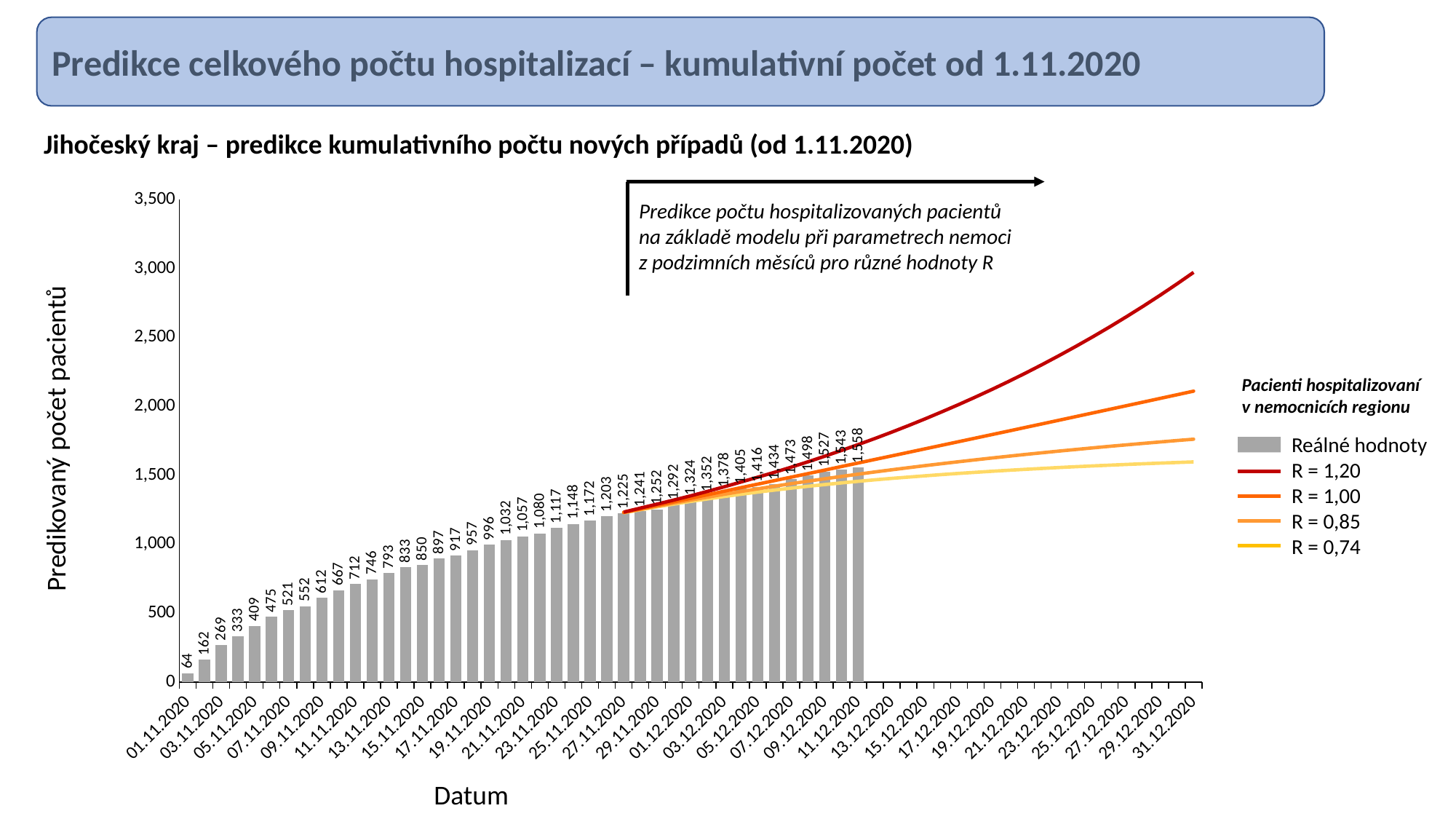

Predikce celkového počtu hospitalizací – kumulativní počet od 1.11.2020
Jihočeský kraj – predikce kumulativního počtu nových případů (od 1.11.2020)

### Chart

| Category | Reálné hodnoty | R = 0.74 | R = 0.85 | R = 1.00 | R = 1.20 |  |
|---|---|---|---|---|---|---|
| 01.11.2020 | 64.0 | None | None | None | None | None |
| 02.11.2020 | 162.0 | None | None | None | None | None |
| 03.11.2020 | 269.0 | None | None | None | None | None |
| 04.11.2020 | 333.0 | None | None | None | None | None |
| 05.11.2020 | 409.0 | None | None | None | None | None |
| 06.11.2020 | 475.0 | None | None | None | None | None |
| 07.11.2020 | 521.0 | None | None | None | None | None |
| 08.11.2020 | 552.0 | None | None | None | None | None |
| 09.11.2020 | 612.0 | None | None | None | None | None |
| 10.11.2020 | 667.0 | None | None | None | None | None |
| 11.11.2020 | 712.0 | None | None | None | None | None |
| 12.11.2020 | 746.0 | None | None | None | None | None |
| 13.11.2020 | 793.0 | None | None | None | None | None |
| 14.11.2020 | 833.0 | None | None | None | None | None |
| 15.11.2020 | 850.0 | None | None | None | None | None |
| 16.11.2020 | 897.0 | None | None | None | None | None |
| 17.11.2020 | 917.0 | None | None | None | None | None |
| 18.11.2020 | 957.0 | None | None | None | None | None |
| 19.11.2020 | 996.0 | None | None | None | None | None |
| 20.11.2020 | 1032.0 | None | None | None | None | None |
| 21.11.2020 | 1057.0 | None | None | None | None | None |
| 22.11.2020 | 1080.0 | None | None | None | None | None |
| 23.11.2020 | 1117.0 | None | None | None | None | None |
| 24.11.2020 | 1148.0 | None | None | None | None | None |
| 25.11.2020 | 1172.0 | None | None | None | None | None |
| 26.11.2020 | 1203.0 | None | None | None | None | None |
| 27.11.2020 | 1225.0 | 1228.5490845899428 | 1229.7566914946626 | 1231.340281551775 | 1233.4559833584603 | None |
| 28.11.2020 | 1241.0 | 1250.6417355252477 | 1253.570007173487 | 1257.4205596060335 | 1262.5536377008355 | None |
| 29.11.2020 | 1252.0 | 1271.6459908083257 | 1276.5341845250498 | 1282.9603899215695 | 1291.5274289101264 | None |
| 30.11.2020 | 1292.0 | 1291.677907249088 | 1298.8210000080749 | 1308.274079922217 | 1321.0011862048786 | None |
| 01.12.2020 | 1324.0 | 1310.8303275516923 | 1320.5861477247513 | 1333.6639459150636 | 1351.5608038917485 | None |
| 02.12.2020 | 1352.0 | 1329.0925080323175 | 1341.8649838785002 | 1359.2553122473269 | 1383.5139901136356 | None |
| 03.12.2020 | 1378.0 | 1346.451078400929 | 1362.661527597875 | 1385.091900636993 | 1416.996105049992 | None |
| 04.12.2020 | 1405.0 | 1362.8990883779848 | 1382.8363665579736 | 1410.8388726582405 | 1451.3722212816622 | None |
| 05.12.2020 | 1416.0 | 1378.4654837442322 | 1402.351829937782 | 1436.371280786138 | 1486.439088008858 | None |
| 06.12.2020 | 1434.0 | 1393.2224525469755 | 1421.2684165723094 | 1461.7753897480225 | 1522.424195596215 | None |
| 07.12.2020 | 1473.0 | 1407.254665032005 | 1439.7049598229605 | 1487.2789140543512 | 1559.8360609006172 | None |
| 08.12.2020 | 1498.0 | 1420.6036058940535 | 1457.6932179214418 | 1512.9215289427825 | 1598.7861745862233 | None |
| 09.12.2020 | 1527.0 | 1433.290365943199 | 1475.2235604138298 | 1538.6418010441582 | 1639.1622095300445 | None |
| 10.12.2020 | 1543.0 | 1445.34346044335 | 1492.2833166932876 | 1564.3712505177728 | 1680.8322917047233 | None |
| 11.12.2020 | 1558.0 | 1456.7782380326087 | 1508.8484058135 | 1590.0446844438663 | 1723.725871137619 | None |
| 12.12.2020 | None | 1467.6198428562006 | 1524.9387456421002 | 1615.690011289806 | 1768.0035427583362 | None |
| 13.12.2020 | None | 1477.9253754994918 | 1540.606169178331 | 1641.3869374058734 | 1813.892567529239 | None |
| 14.12.2020 | None | 1487.7293406407452 | 1555.8774417980098 | 1667.1707481963144 | 1861.4994051639596 | None |
| 15.12.2020 | None | 1497.061475571981 | 1570.761221305973 | 1693.0124746769038 | 1910.7719416314335 | None |
| 16.12.2020 | None | 1505.9372213039685 | 1585.2529990477378 | 1718.8757262083018 | 1961.6664792866768 | None |
| 17.12.2020 | None | 1514.3745347027484 | 1599.350129301265 | 1744.741556061836 | 2014.233950610299 | None |
| 18.12.2020 | None | 1522.3985970573226 | 1613.0732976896873 | 1770.6342070727394 | 2068.603693565099 | None |
| 19.12.2020 | None | 1530.0260370767628 | 1626.4316229347996 | 1796.5704607056573 | 2124.890128496489 | None |
| 20.12.2020 | None | 1537.2849960923031 | 1639.445192695459 | 1822.5540764318707 | 2183.159563190737 | None |
| 21.12.2020 | None | 1544.195473959449 | 1652.1272247309157 | 1848.5807362944822 | 2243.4353652269056 | None |
| 22.12.2020 | None | 1550.7777387864005 | 1664.4787307088436 | 1874.6363883633578 | 2305.747152745018 | None |
| 23.12.2020 | None | 1557.0520360359733 | 1676.5127819596291 | 1900.7214724987077 | 2370.1696313752755 | None |
| 24.12.2020 | None | 1563.0280607691986 | 1688.232752529532 | 1926.8412478999744 | 2436.813875401247 | None |
| 25.12.2020 | None | 1568.7203959660771 | 1699.6496130799237 | 1953.001977959722 | 2505.774329091225 | None |
| 26.12.2020 | None | 1574.1443848498784 | 1710.7728293913137 | 1979.2037274419658 | 2577.1166246623416 | None |
| 27.12.2020 | None | 1579.314070697559 | 1721.6137135853996 | 2005.4417162899845 | 2650.900566201134 | None |
| 28.12.2020 | None | 1584.2457093339485 | 1732.1797532431146 | 2031.7109119817248 | 2727.1935862248256 | None |
| 29.12.2020 | None | 1588.9524807475696 | 1742.4776475447197 | 2058.0133642796927 | 2806.0920082659914 | None |
| 30.12.2020 | None | 1593.4467807819829 | 1752.5106770928674 | 2084.352727881645 | 2887.6996137777805 | None |
| 31.12.2020 | None | 1597.7406818552686 | 1762.2938045685237 | 2110.729760077065 | 2972.1160923550437 | None |
Predikce počtu hospitalizovaných pacientů
na základě modelu při parametrech nemoci
z podzimních měsíců pro různé hodnoty R
Pacienti hospitalizovaní v nemocnicích regionu
Predikovaný počet pacientů
Reálné hodnoty
R = 1,20
R = 1,00
R = 0,85
R = 0,74

Datum